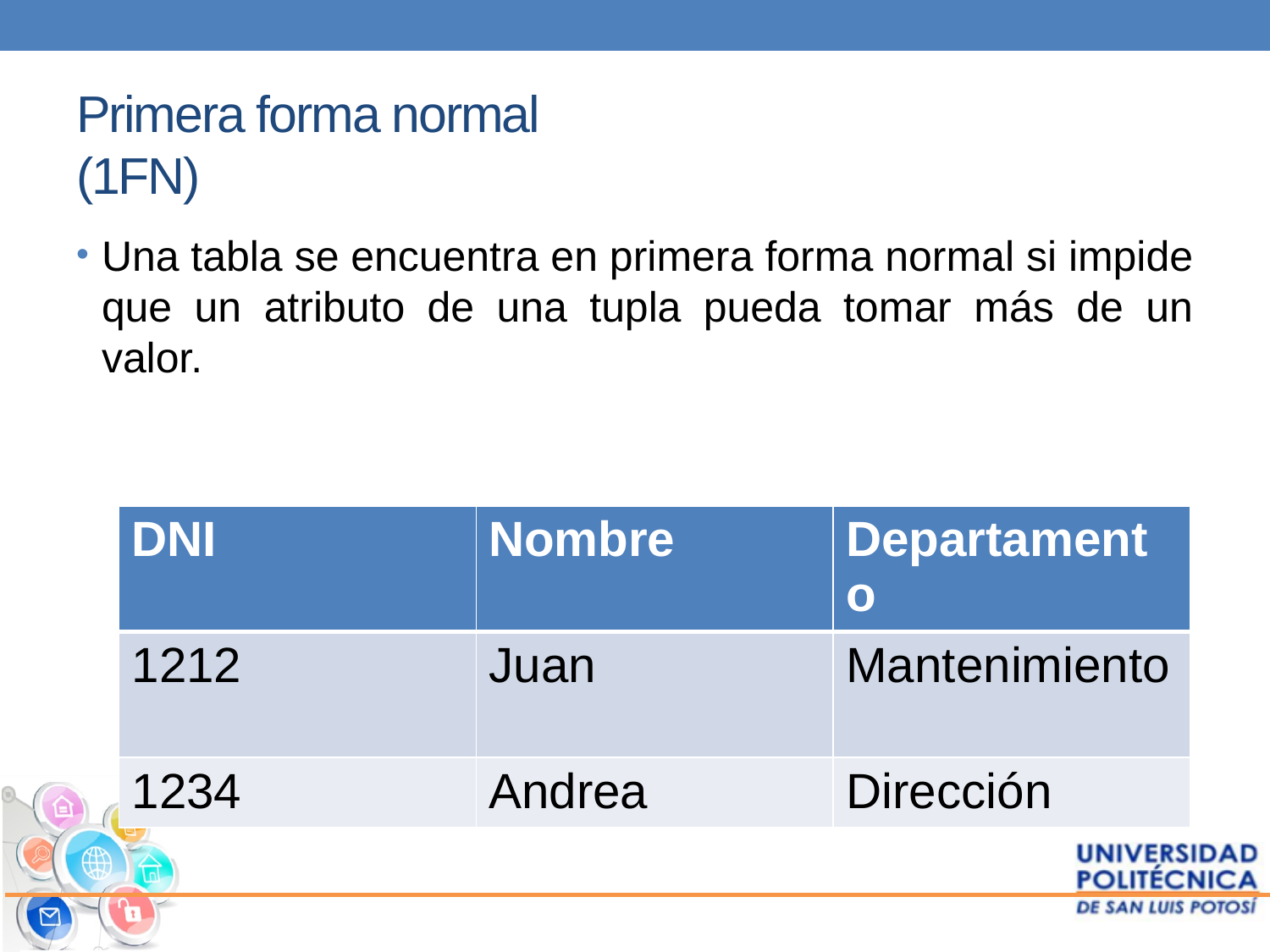

# Primera forma normal (1FN)
Una tabla se encuentra en primera forma normal si impide que un atributo de una tupla pueda tomar más de un valor.

| DNI | Nombre | Departamento |
| --- | --- | --- |
| 1212 | Juan | Mantenimiento |
| 1234 | Andrea | Dirección |